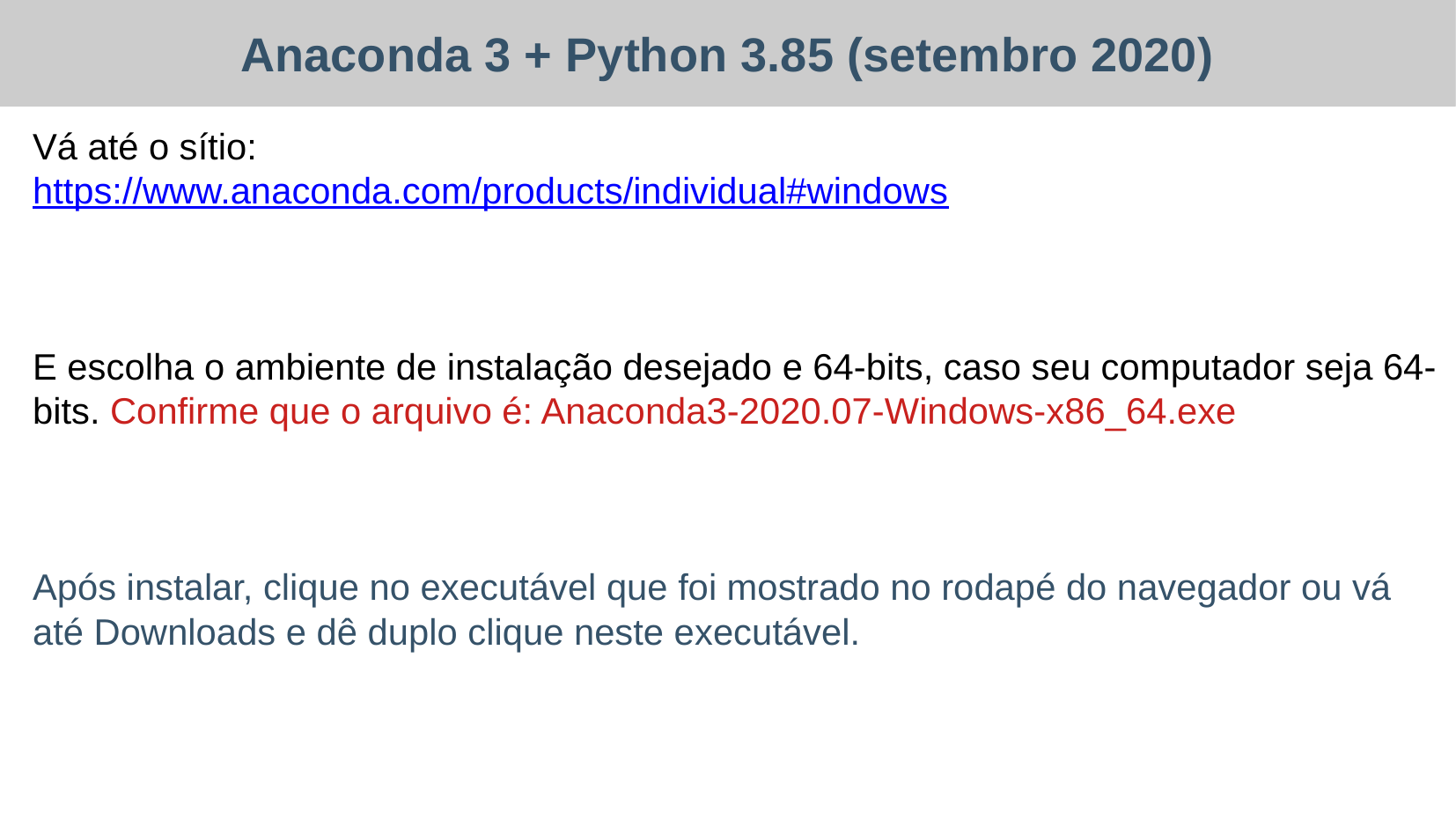

Anaconda 3 + Python 3.85 (setembro 2020)
Vá até o sítio:
https://www.anaconda.com/products/individual#windows

E escolha o ambiente de instalação desejado e 64-bits, caso seu computador seja 64-bits. Confirme que o arquivo é: Anaconda3-2020.07-Windows-x86_64.exe

Após instalar, clique no executável que foi mostrado no rodapé do navegador ou vá até Downloads e dê duplo clique neste executável.